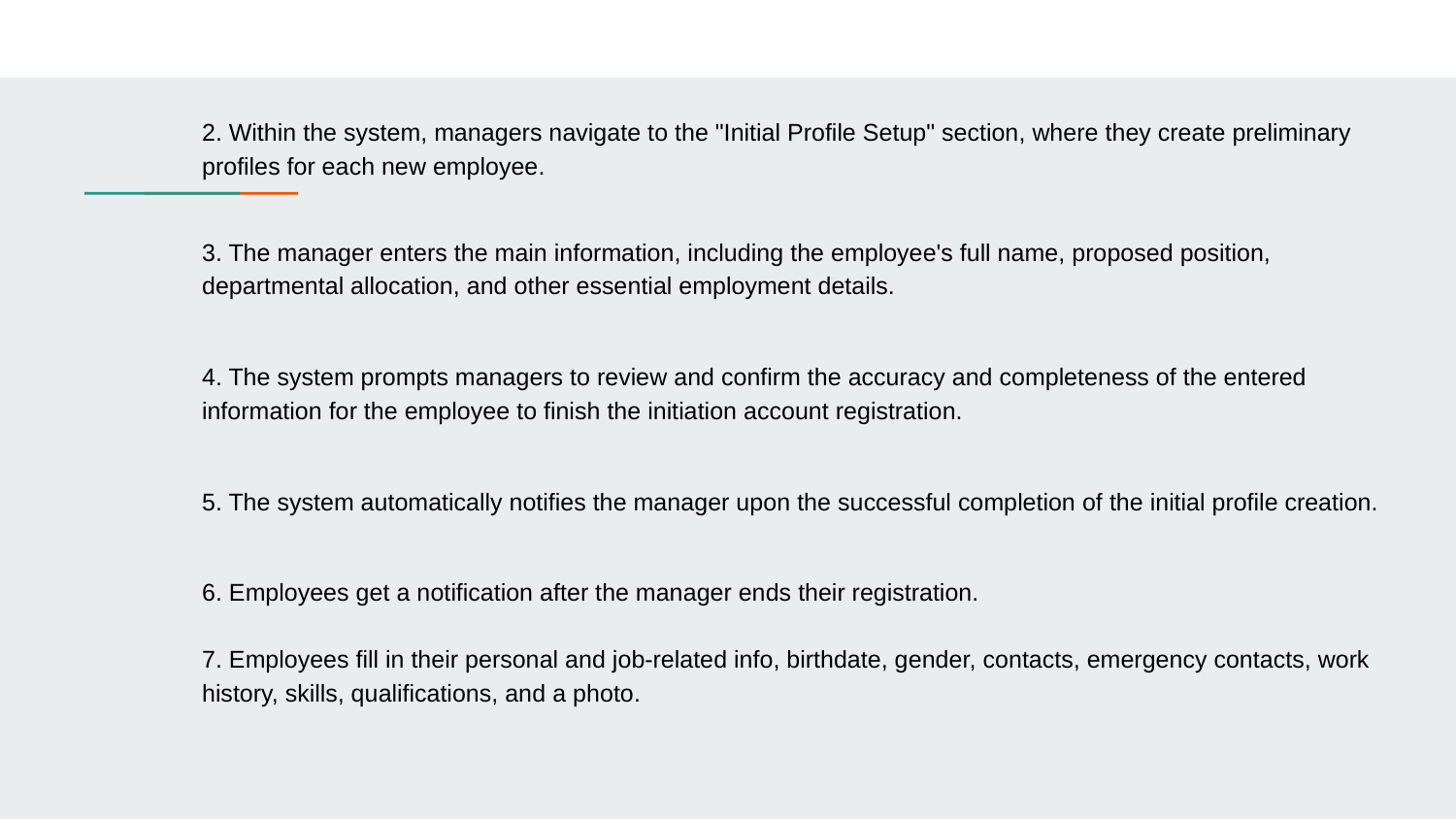

2. Within the system, managers navigate to the "Initial Profile Setup" section, where they create preliminary profiles for each new employee.
3. The manager enters the main information, including the employee's full name, proposed position, departmental allocation, and other essential employment details.
4. The system prompts managers to review and confirm the accuracy and completeness of the entered information for the employee to finish the initiation account registration.
5. The system automatically notifies the manager upon the successful completion of the initial profile creation.
6. Employees get a notification after the manager ends their registration.‎
7. Employees fill in their personal and job-related info, birthdate, gender, ‎contacts, emergency contacts, work history, skills, qualifications, and a photo.‎